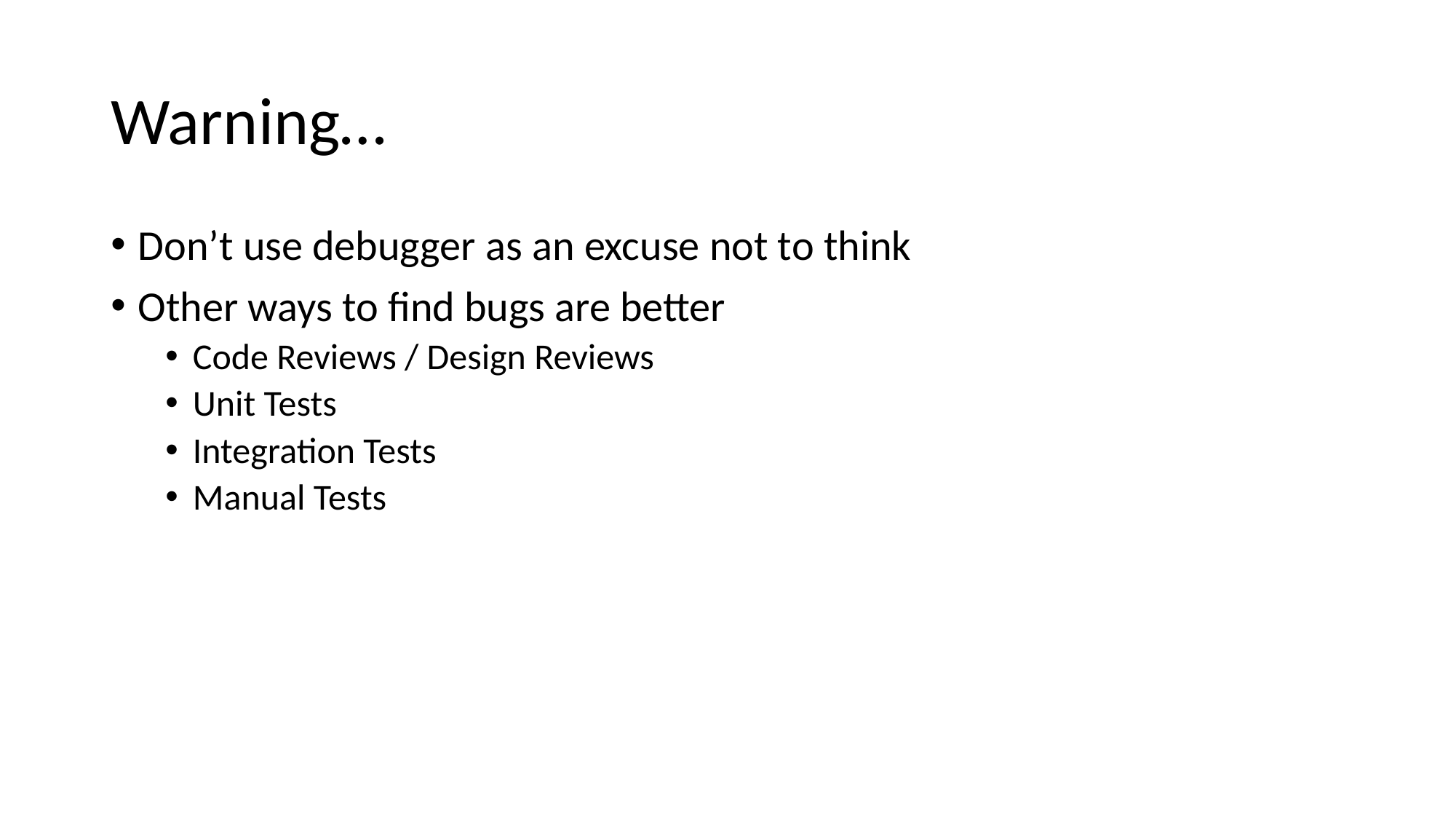

# Warning…
Don’t use debugger as an excuse not to think
Other ways to find bugs are better
Code Reviews / Design Reviews
Unit Tests
Integration Tests
Manual Tests